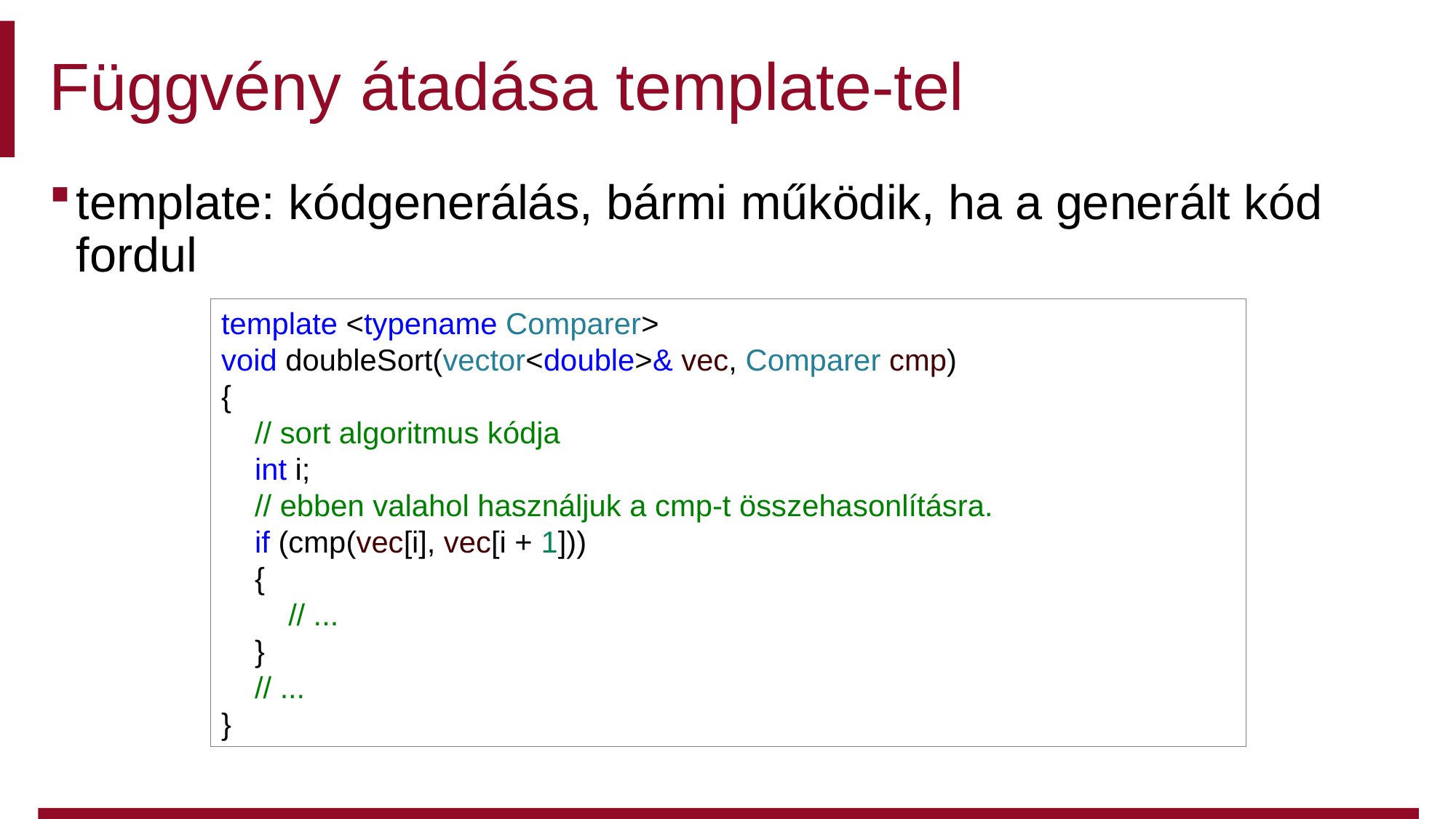

# Függvény átadása template-tel
template: kódgenerálás, bármi működik, ha a generált kód fordul

template <typename Comparer>
void doubleSort(vector<double>& vec, Comparer cmp)
{
    // sort algoritmus kódja
    int i;
    // ebben valahol használjuk a cmp-t összehasonlításra.
    if (cmp(vec[i], vec[i + 1]))
    {
        // ...
    }
    // ...
}